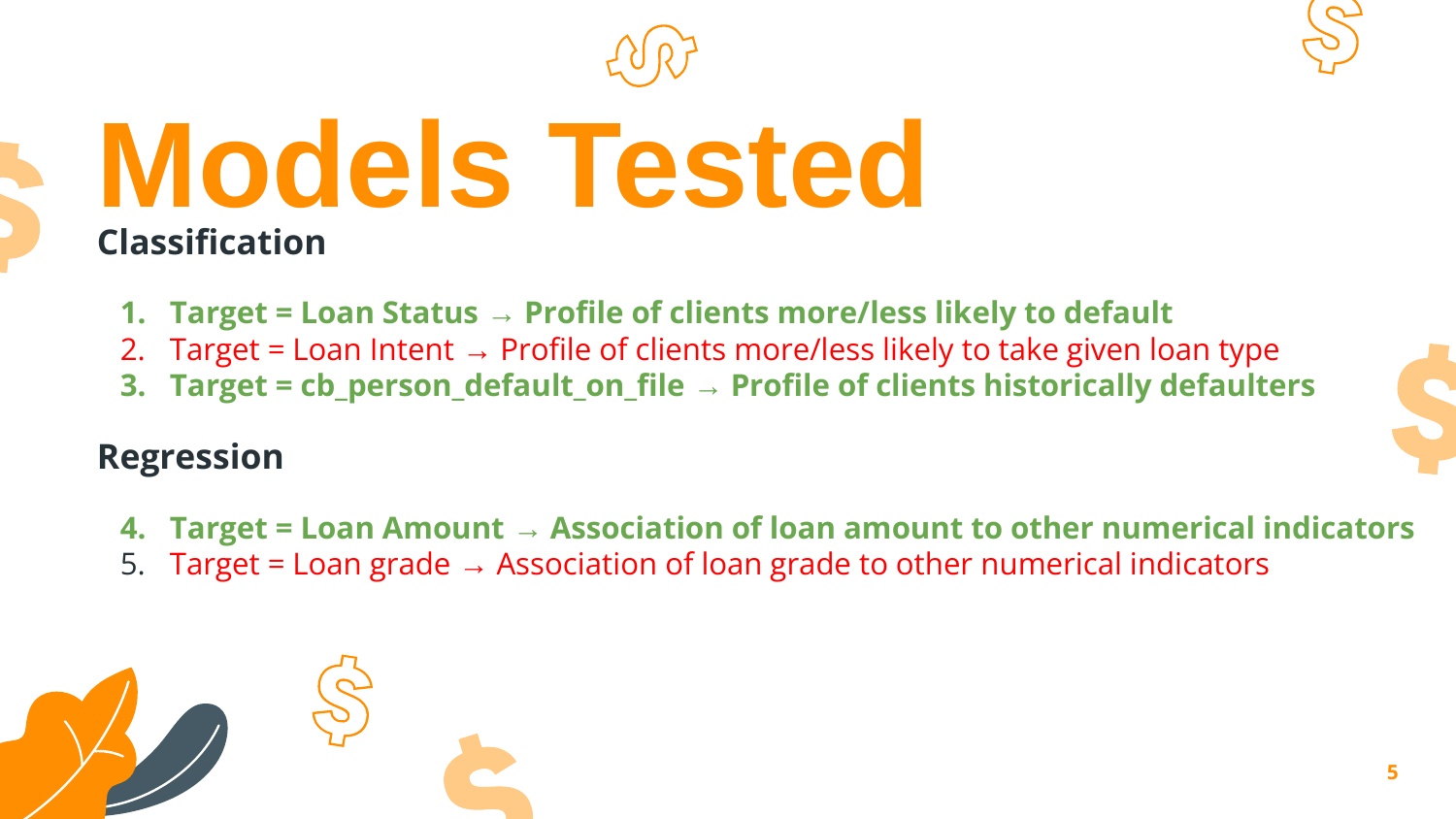

Models Tested
Classification
Target = Loan Status → Profile of clients more/less likely to default
Target = Loan Intent → Profile of clients more/less likely to take given loan type
Target = cb_person_default_on_file → Profile of clients historically defaulters
Regression
Target = Loan Amount → Association of loan amount to other numerical indicators
Target = Loan grade → Association of loan grade to other numerical indicators

5